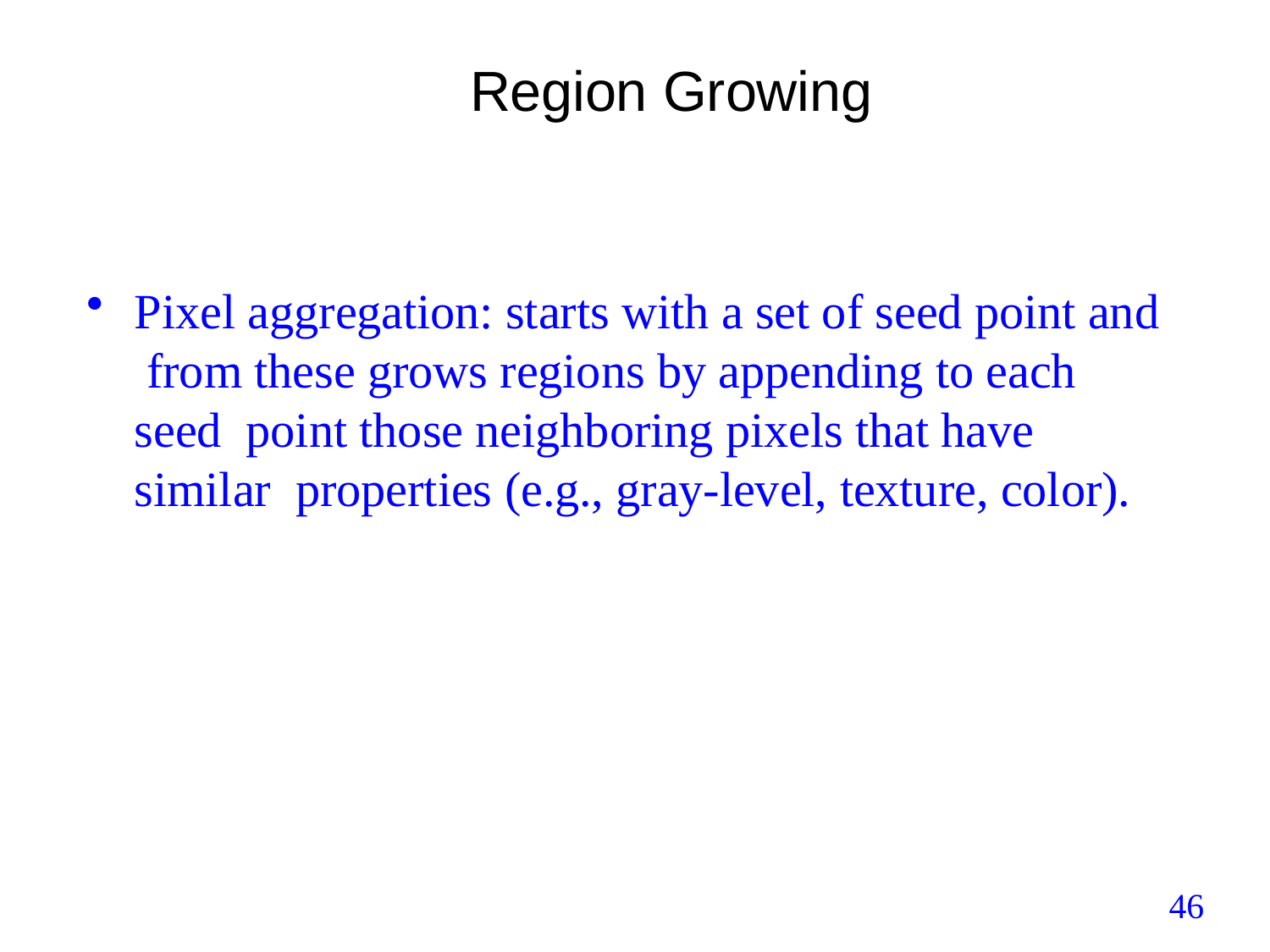

# Region Growing
Pixel aggregation: starts with a set of seed point and  from these grows regions by appending to each seed  point those neighboring pixels that have similar  properties (e.g., gray-level, texture, color).
46